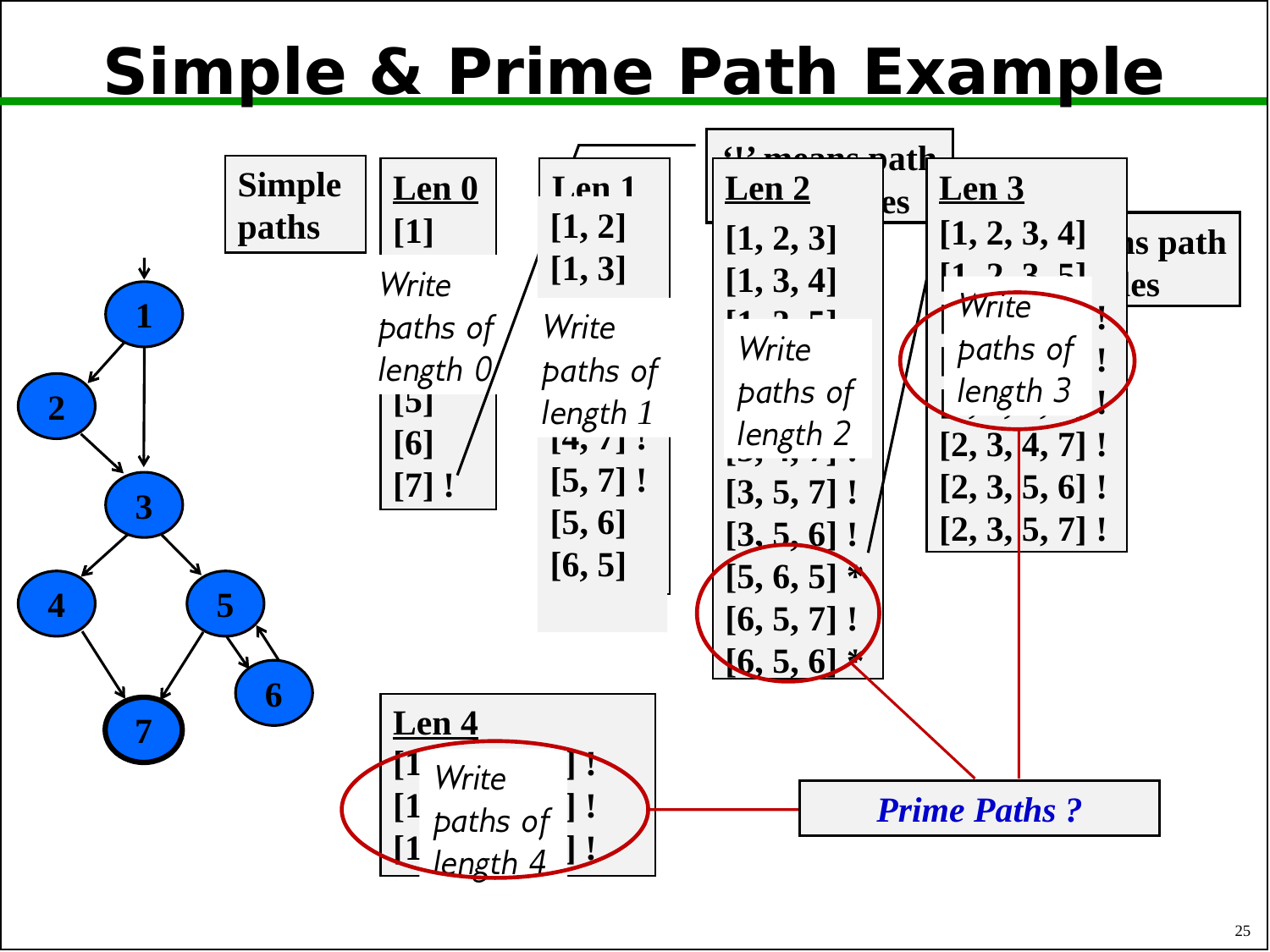

# Simple & Prime Path Example
‘!’ means path terminates
Simple paths
Len 0

Len 1

Len 2

Len 3

[1, 2]
[1, 3]
[2, 3]
[3, 4]
[3, 5]
[4, 7] !
[5, 7] !
[5, 6]
[6, 5]

[1]
[2]
[3]
[4]
[5]
[6]
[7] !

[1, 2, 3, 4]
[1, 2, 3, 5]
[1, 3, 4, 7] !
[1, 3, 5, 7] !
[1, 3, 5, 6] !
[2, 3, 4, 7] !
[2, 3, 5, 6] !
[2, 3, 5, 7] !

[1, 2, 3]
[1, 3, 4]
[1, 3, 5]
[2, 3, 4]
[2, 3, 5]
[3, 4, 7] !
[3, 5, 7] !
[3, 5, 6] !
[5, 6, 5] *
[6, 5, 7] !
[6, 5, 6] *

‘*’ means path cycles
Write paths of length 0

1

2

3

4

5

6

7
Write paths of length 3

Write paths of length 1
Write paths of length 2

Len 4

[1, 2, 3, 4, 7] !
[1, 2, 3, 5, 7] !
[1, 2, 3, 5, 6] !

Write paths of length 4
Prime Paths ?
25